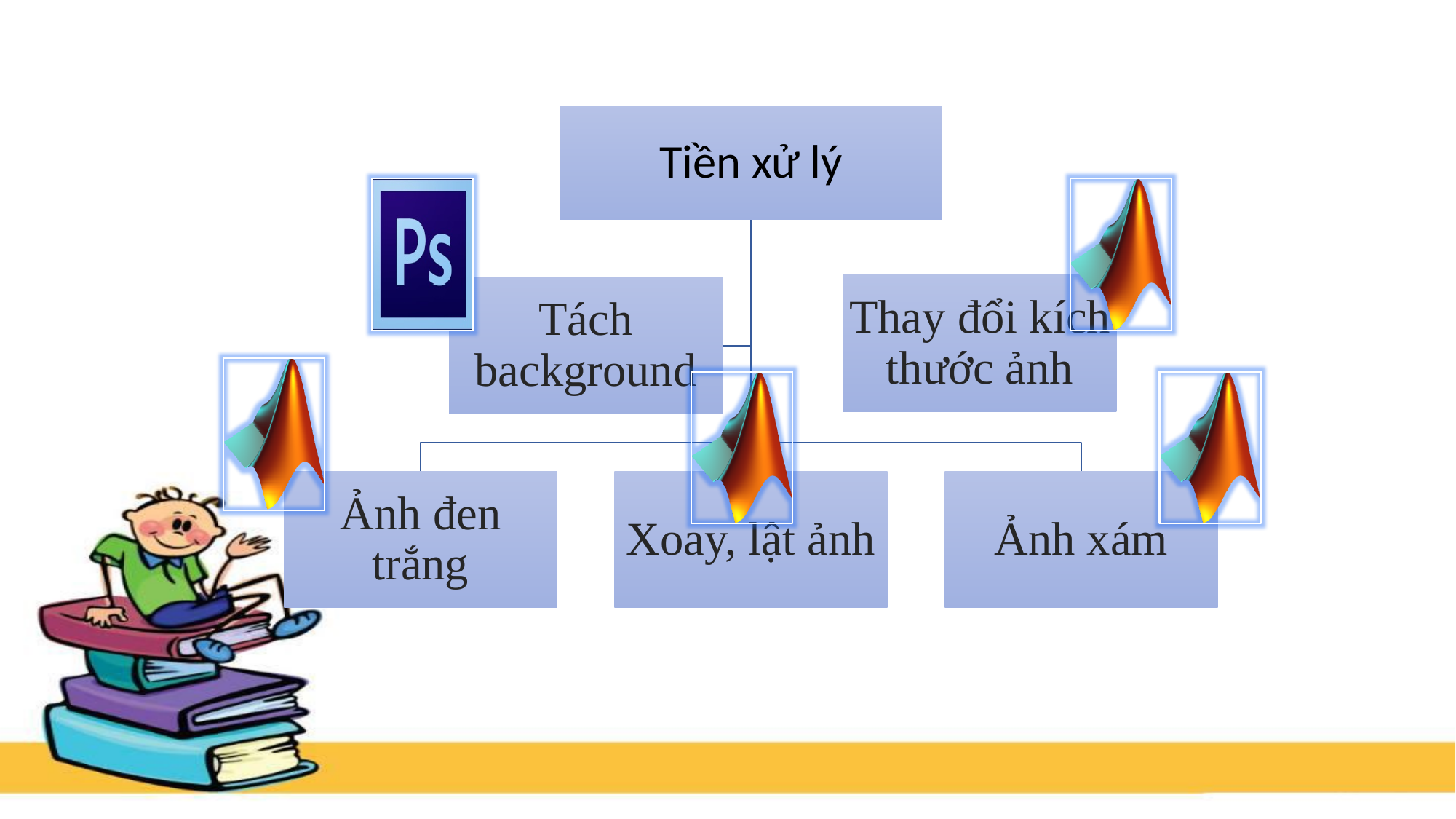

Tiền xử lý
Ảnh đen trắng
Xoay, lật ảnh
Ảnh xám
Tách background
Thay đổi kích thước ảnh